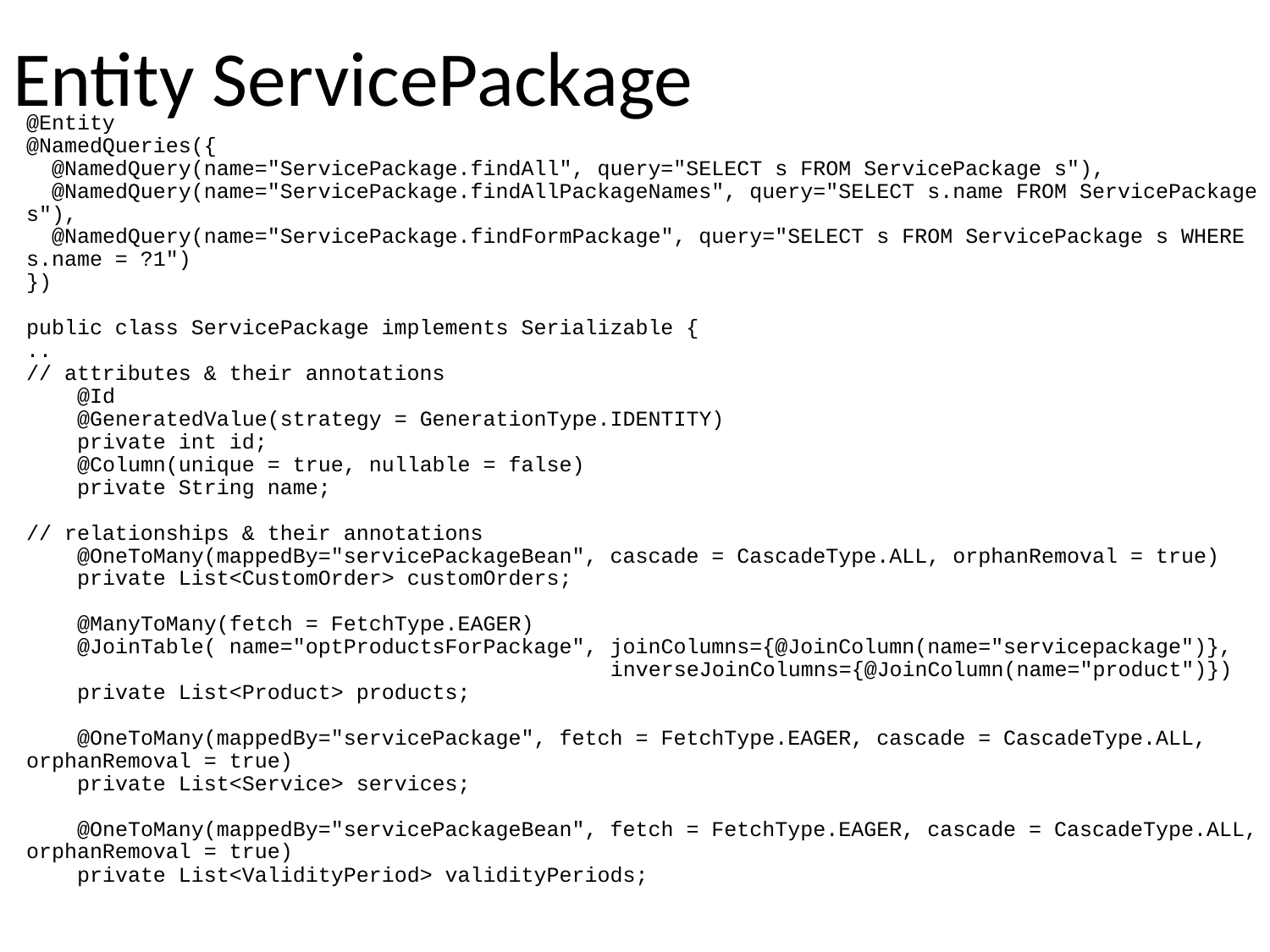

# Entity ServicePackage
@Entity
@NamedQueries({
  @NamedQuery(name="ServicePackage.findAll", query="SELECT s FROM ServicePackage s"),
  @NamedQuery(name="ServicePackage.findAllPackageNames", query="SELECT s.name FROM ServicePackage s"),
  @NamedQuery(name="ServicePackage.findFormPackage", query="SELECT s FROM ServicePackage s WHERE s.name = ?1")
})

public class ServicePackage implements Serializable {
..
// attributes & their annotations
    @Id
    @GeneratedValue(strategy = GenerationType.IDENTITY)
    private int id;
    @Column(unique = true, nullable = false)
    private String name;

// relationships & their annotations
    @OneToMany(mappedBy="servicePackageBean", cascade = CascadeType.ALL, orphanRemoval = true)
    private List<CustomOrder> customOrders;

    @ManyToMany(fetch = FetchType.EAGER)
    @JoinTable( name="optProductsForPackage", joinColumns={@JoinColumn(name="servicepackage")}, 	      			      inverseJoinColumns={@JoinColumn(name="product")})
    private List<Product> products;

    @OneToMany(mappedBy="servicePackage", fetch = FetchType.EAGER, cascade = CascadeType.ALL, orphanRemoval = true)
    private List<Service> services;

    @OneToMany(mappedBy="servicePackageBean", fetch = FetchType.EAGER, cascade = CascadeType.ALL, orphanRemoval = true)
    private List<ValidityPeriod> validityPeriods;